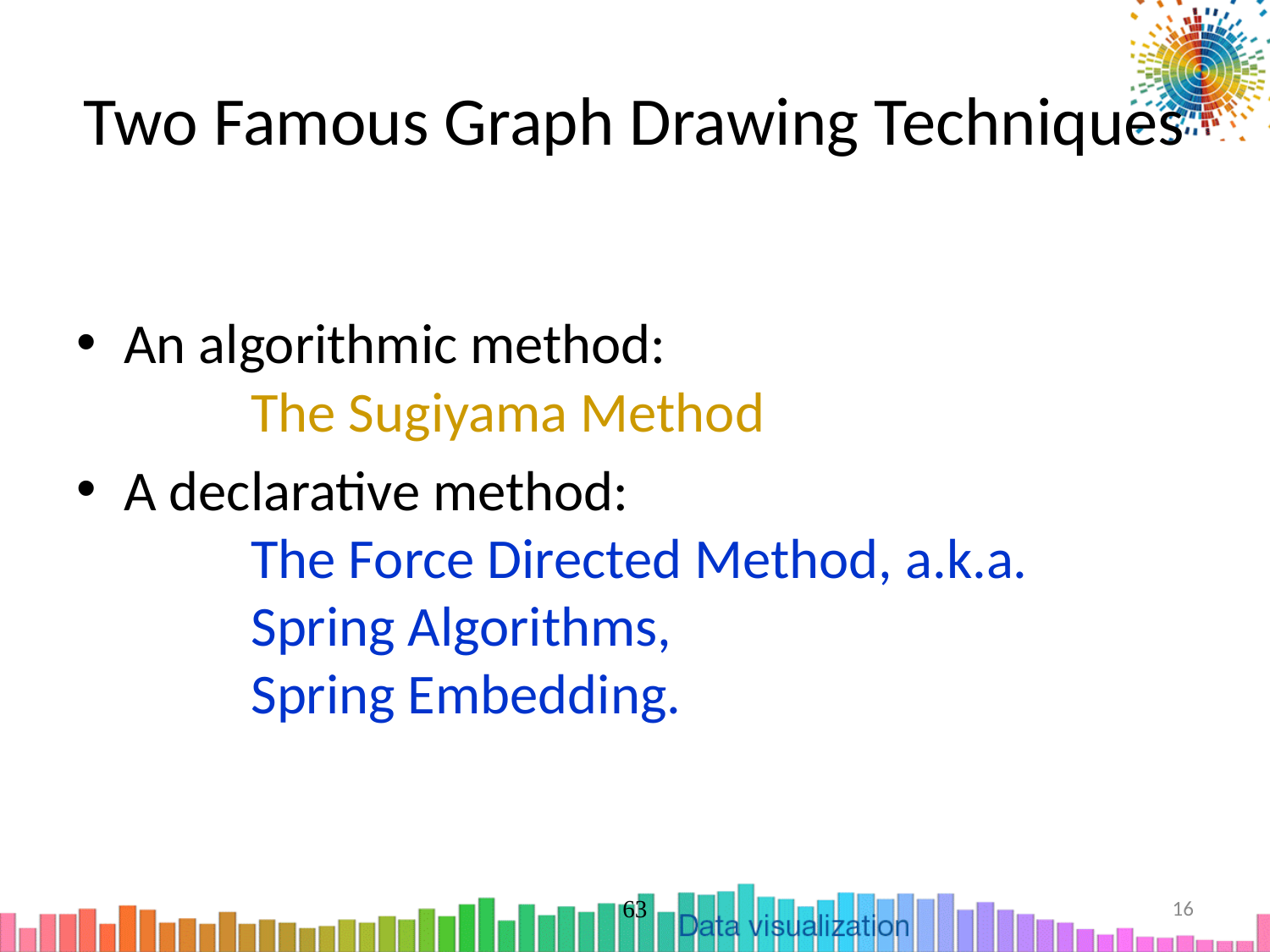

# Two Famous Graph Drawing Techniques

An algorithmic method:
	The Sugiyama Method
A declarative method:
	The Force Directed Method, a.k.a.
	Spring Algorithms,
	Spring Embedding.
63
16